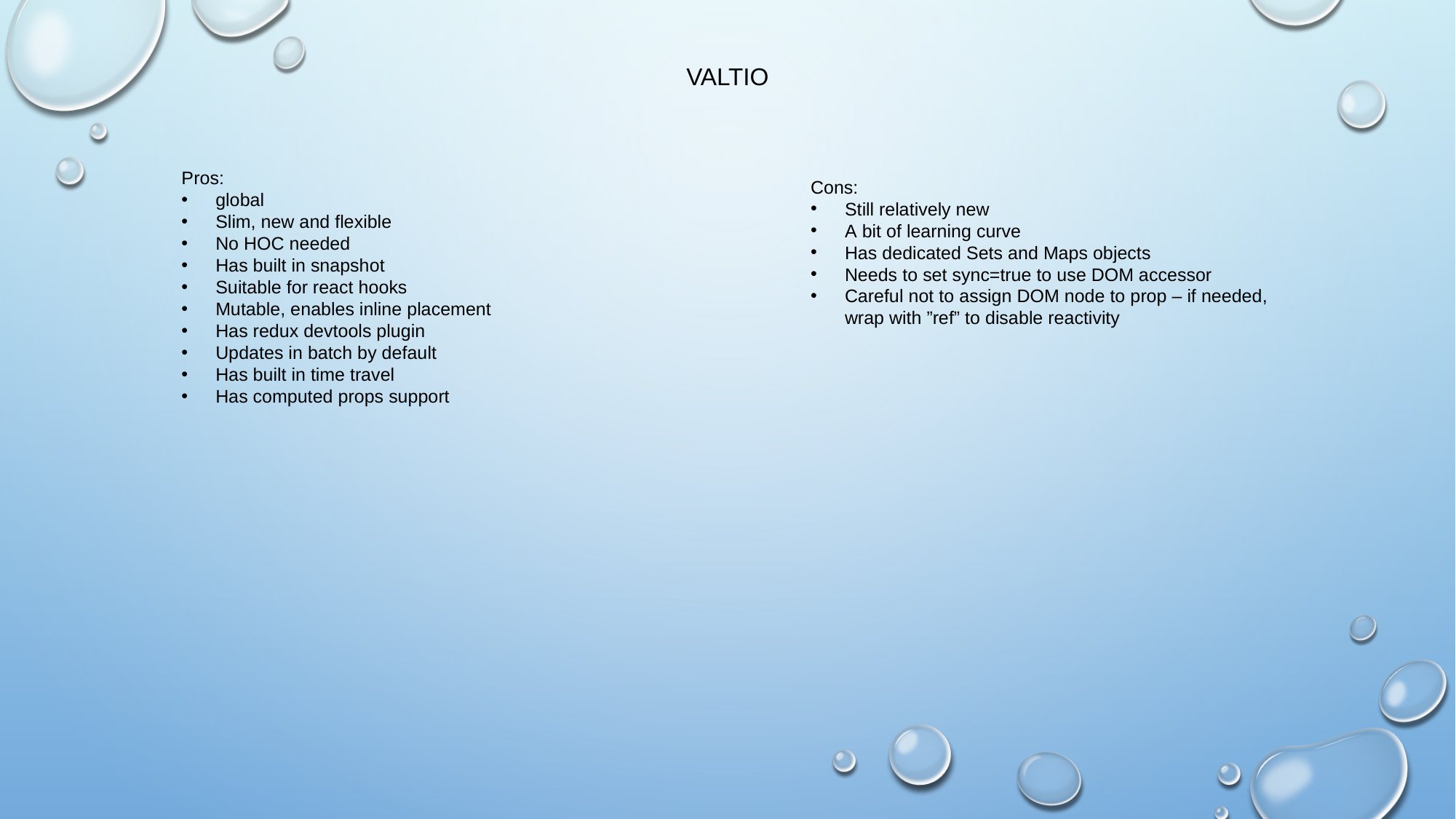

# Valtio
Pros:
global
Slim, new and flexible
No HOC needed
Has built in snapshot
Suitable for react hooks
Mutable, enables inline placement
Has redux devtools plugin
Updates in batch by default
Has built in time travel
Has computed props support

Cons:
Still relatively new
A bit of learning curve
Has dedicated Sets and Maps objects
Needs to set sync=true to use DOM accessor
Careful not to assign DOM node to prop – if needed, wrap with ”ref” to disable reactivity